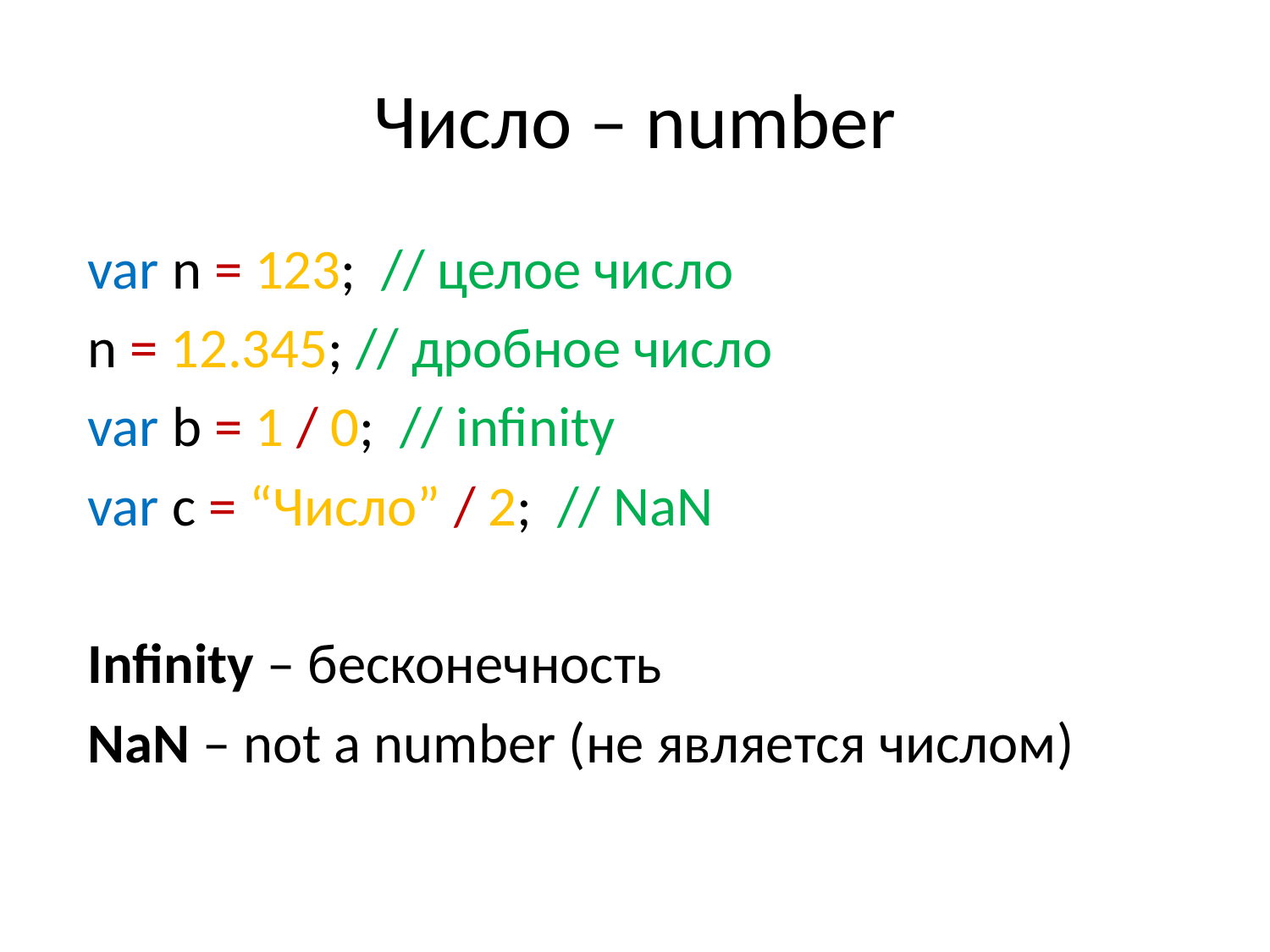

# Число – number
var n = 123;  // целое число
n = 12.345; // дробное число
var b = 1 / 0;  // infinity
var c = “Число” / 2;  // NaN

Infinity – бесконечность
NaN – not a number (не является числом)